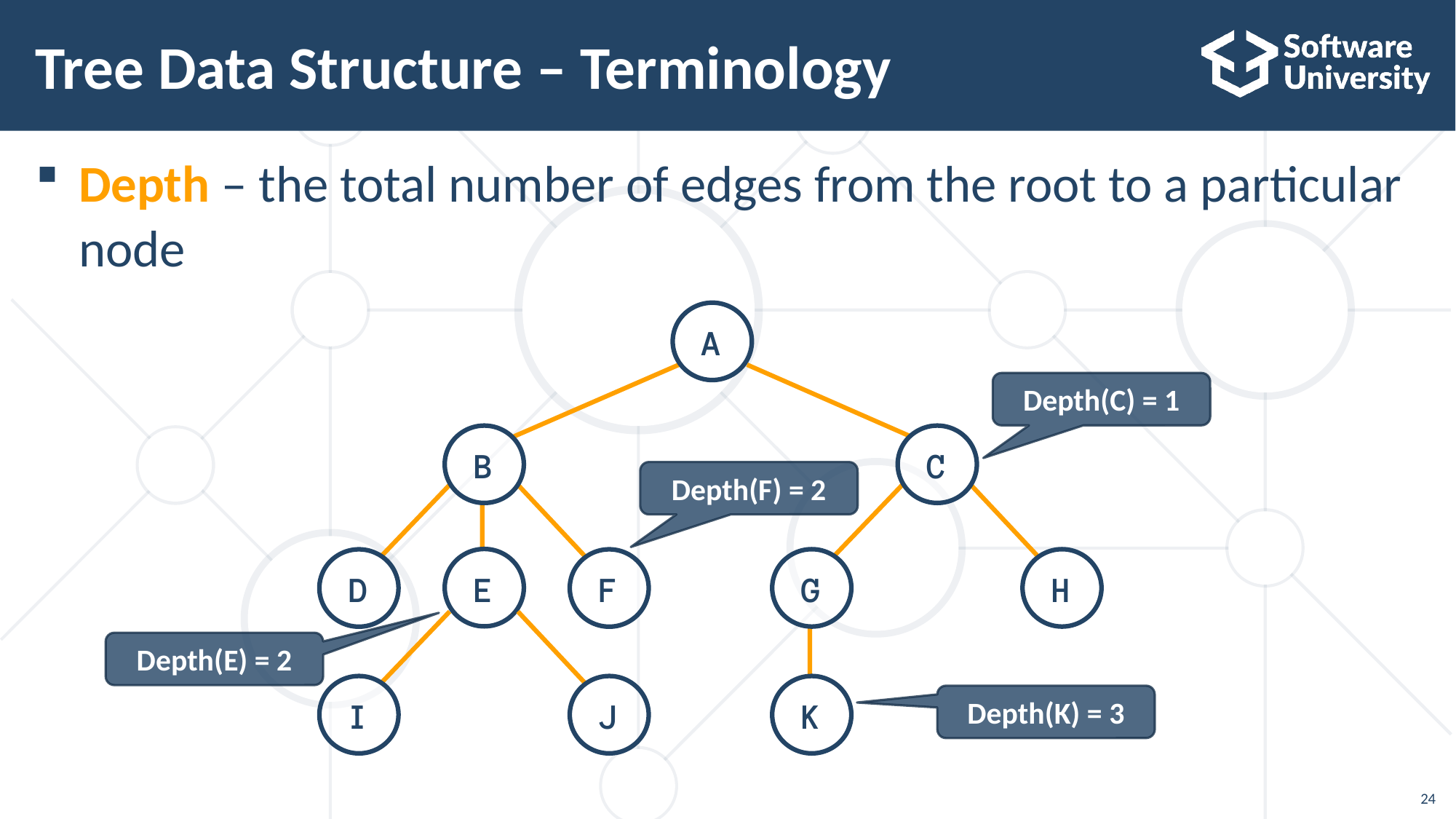

# Tree Data Structure – Terminology
Depth – the total number of edges from the root to a particular node
A

Depth(C) = 1
B
C
Depth(F) = 2

E
G
H
D
F

Depth(E) = 2
I
J
K
Depth(K) = 3
24